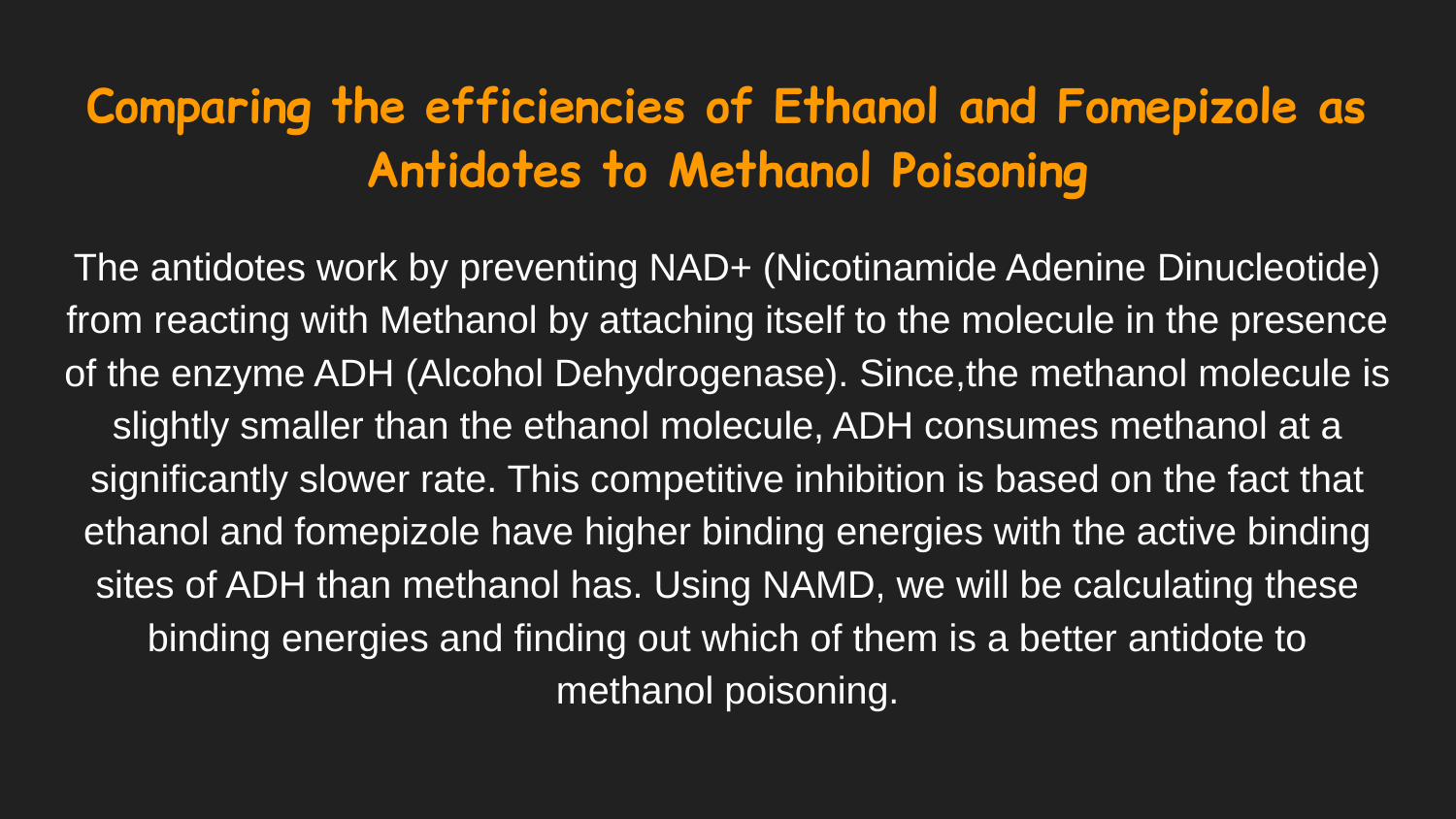

# Comparing the efficiencies of Ethanol and Fomepizole as Antidotes to Methanol Poisoning

The antidotes work by preventing NAD+ (Nicotinamide Adenine Dinucleotide) from reacting with Methanol by attaching itself to the molecule in the presence of the enzyme ADH (Alcohol Dehydrogenase). Since,the methanol molecule is slightly smaller than the ethanol molecule, ADH consumes methanol at a significantly slower rate. This competitive inhibition is based on the fact that ethanol and fomepizole have higher binding energies with the active binding sites of ADH than methanol has. Using NAMD, we will be calculating these binding energies and finding out which of them is a better antidote to methanol poisoning.